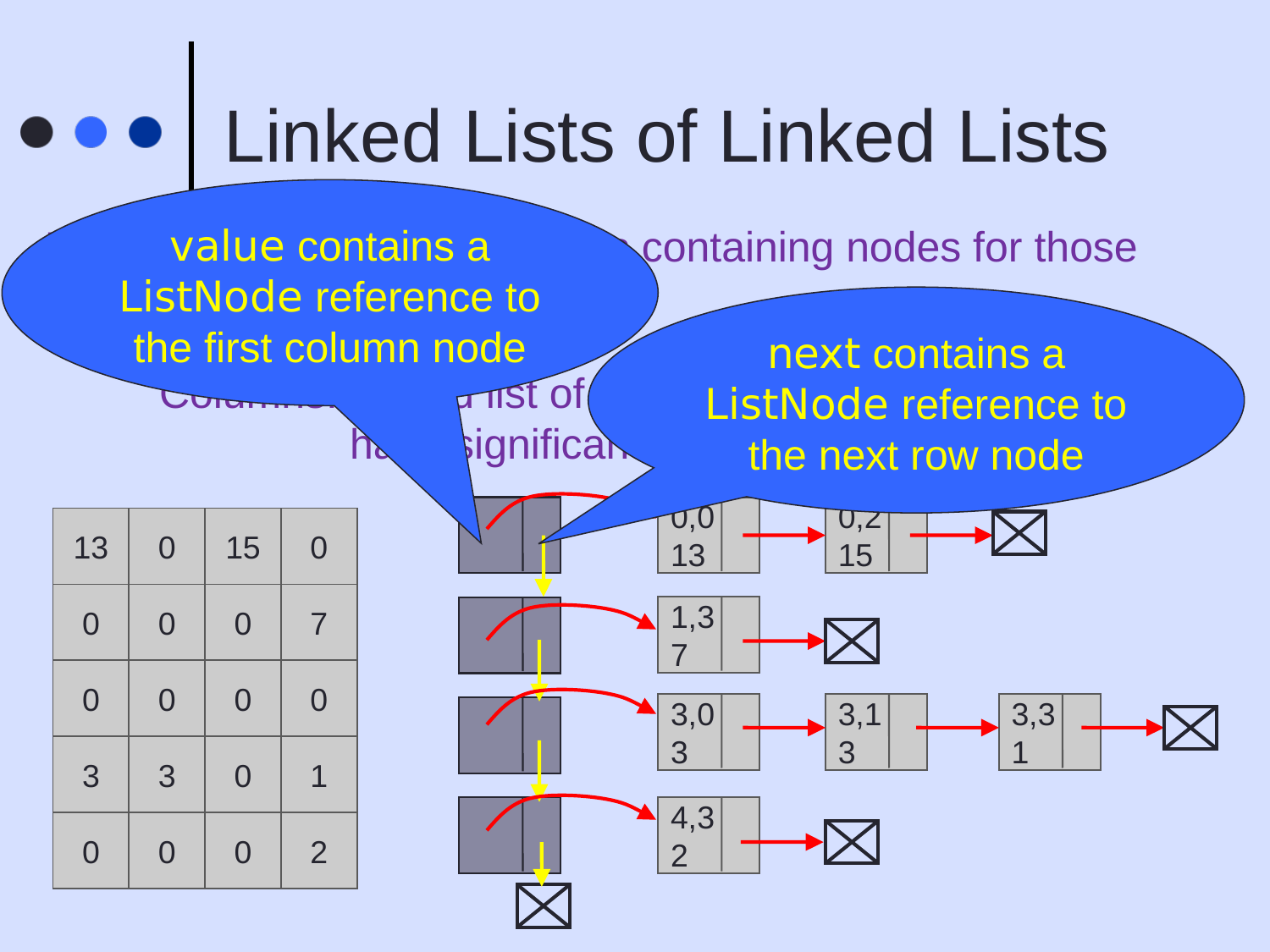

# Linked Lists of Linked Lists
value contains a ListNode reference to the first column node
Rows: Linked List of linked lists containing nodes for those rows with significant data

next contains a ListNode reference to the next row node
Columns: Linked list of nodes for only those columns that have significant data

0,0
13

0,2
15

1,3
7

3,0
3

3,1
3

3,3
1

4,3
2

13
0
15
0
0
0
0
7
0
0
0
0
3
3
0
1
0
0
0
2